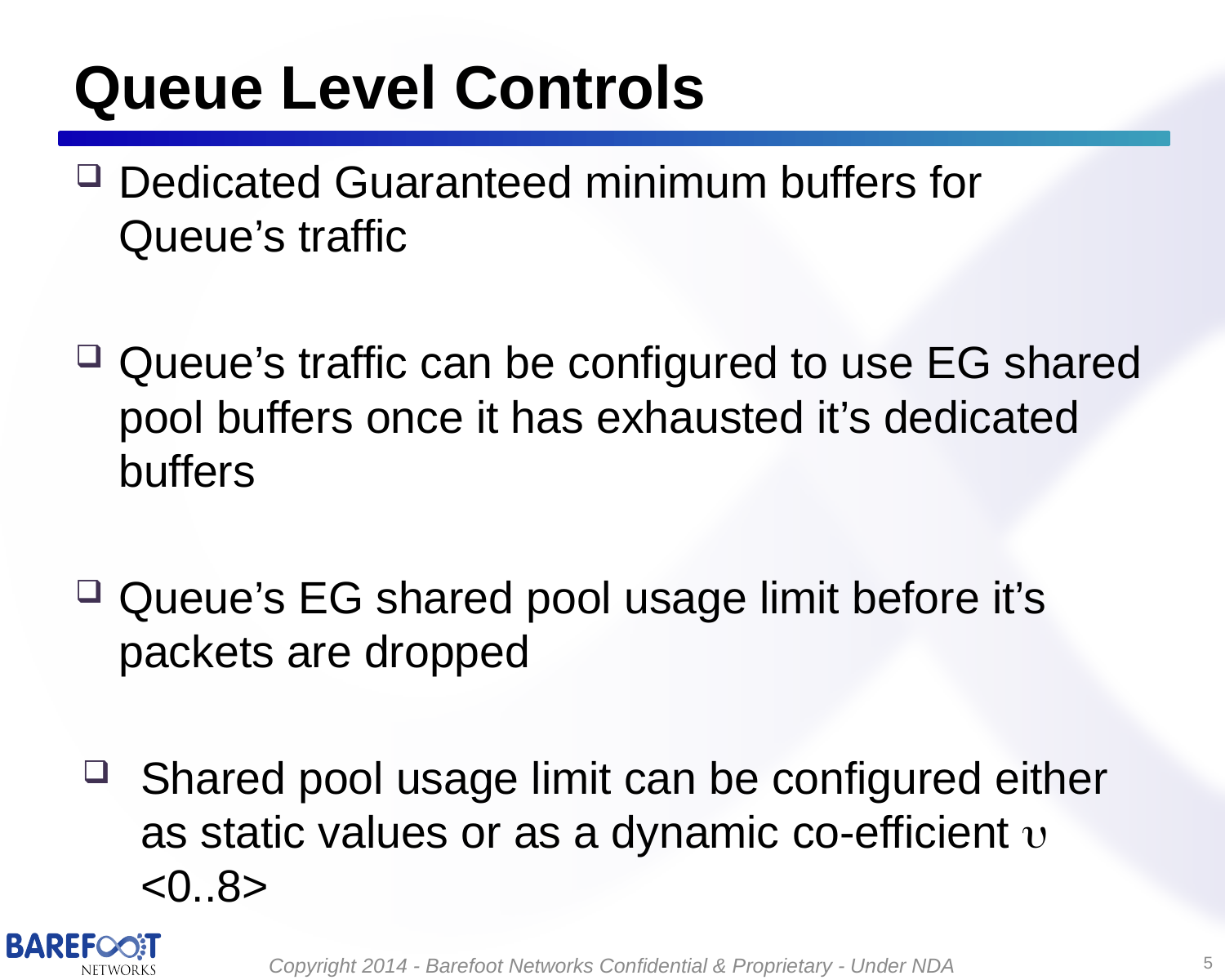

# Queue Level Controls
Dedicated Guaranteed minimum buffers for Queue’s traffic

Queue’s traffic can be configured to use EG shared pool buffers once it has exhausted it’s dedicated buffers

Queue’s EG shared pool usage limit before it’s packets are dropped

Shared pool usage limit can be configured either as static values or as a dynamic co-efficient υ <0..8>

5
Copyright 2014 - Barefoot Networks Confidential & Proprietary - Under NDA